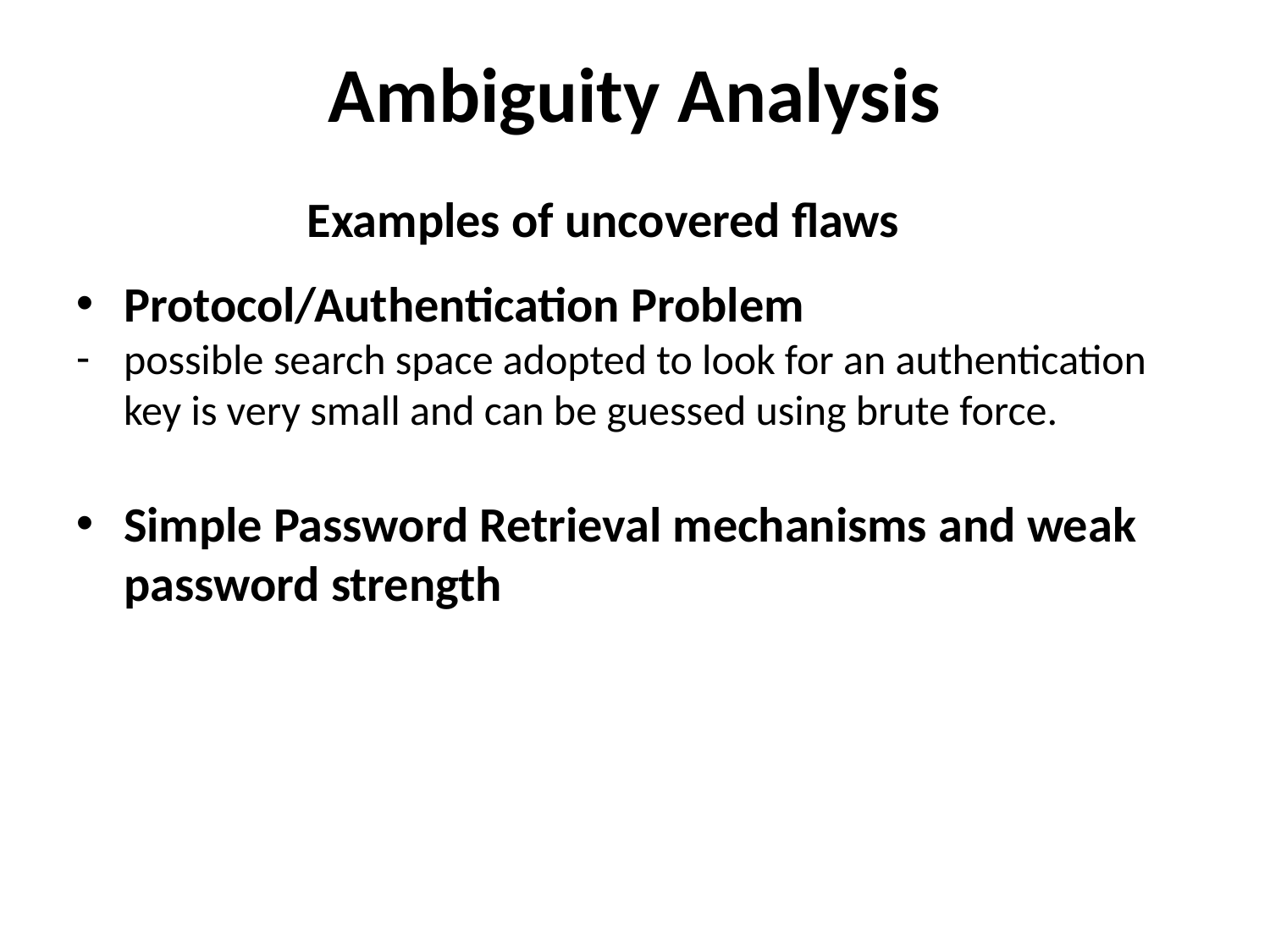

Ambiguity Analysis
Examples of uncovered flaws

Protocol/Authentication Problem
possible search space adopted to look for an authentication key is very small and can be guessed using brute force.

Simple Password Retrieval mechanisms and weak password strength